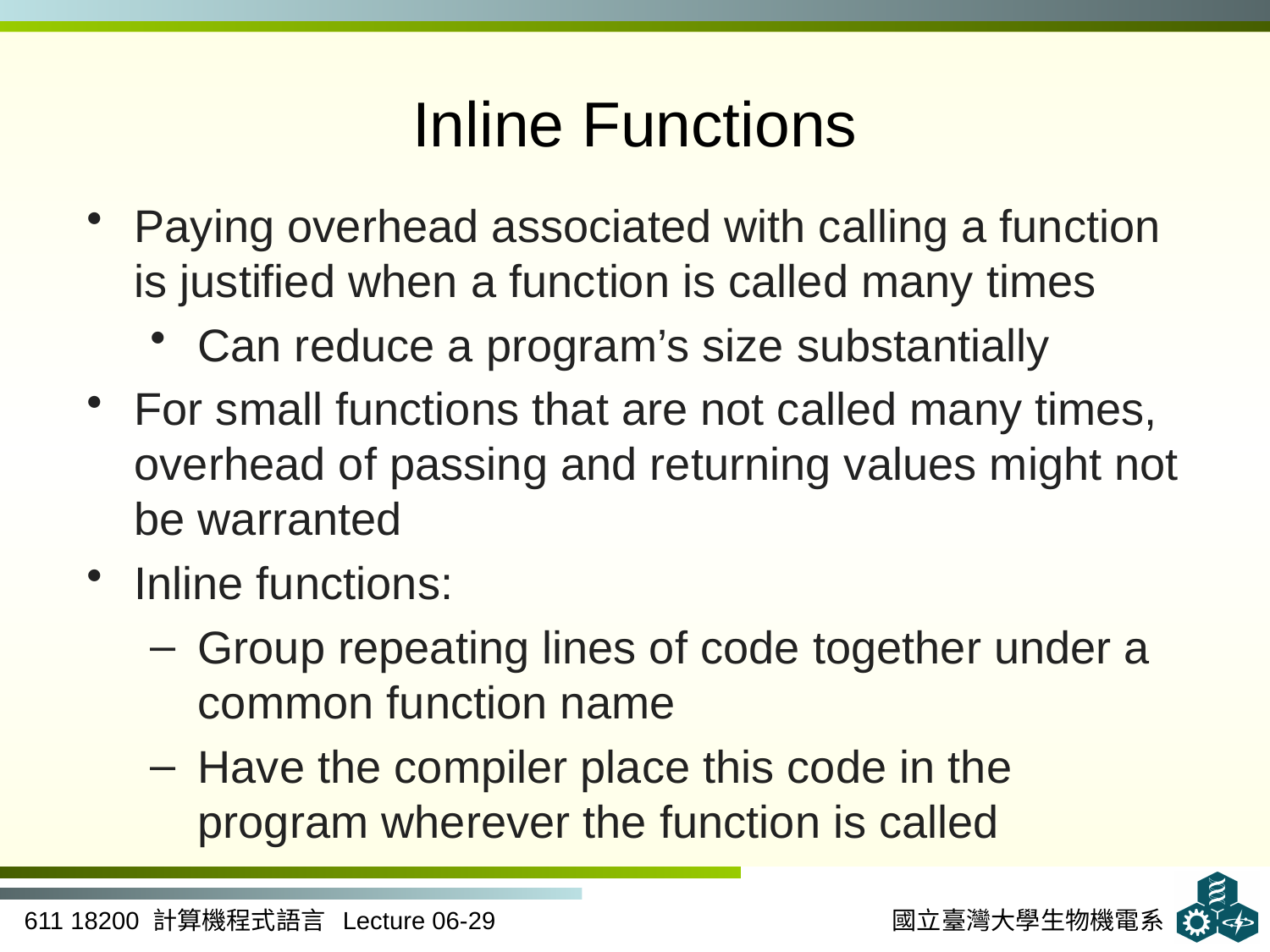

# Inline Functions
Paying overhead associated with calling a function is justified when a function is called many times
Can reduce a program’s size substantially
For small functions that are not called many times, overhead of passing and returning values might not be warranted
Inline functions:
Group repeating lines of code together under a common function name
Have the compiler place this code in the program wherever the function is called